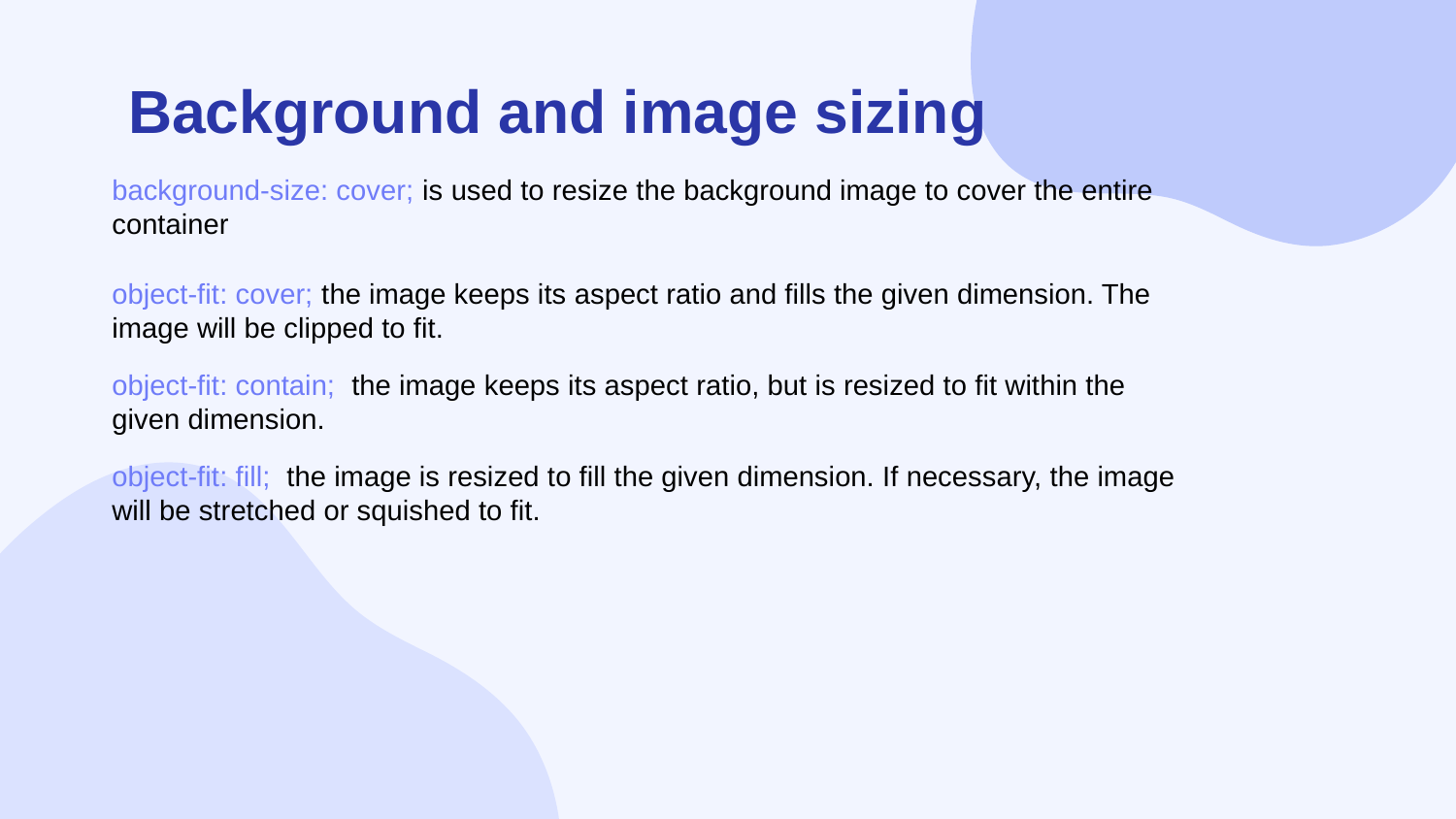

# Background and image sizing
background-size: cover; is used to resize the background image to cover the entire container
object-fit: cover; the image keeps its aspect ratio and fills the given dimension. The image will be clipped to fit.
object-fit: contain;  the image keeps its aspect ratio, but is resized to fit within the given dimension.
object-fit: fill;  the image is resized to fill the given dimension. If necessary, the image will be stretched or squished to fit.